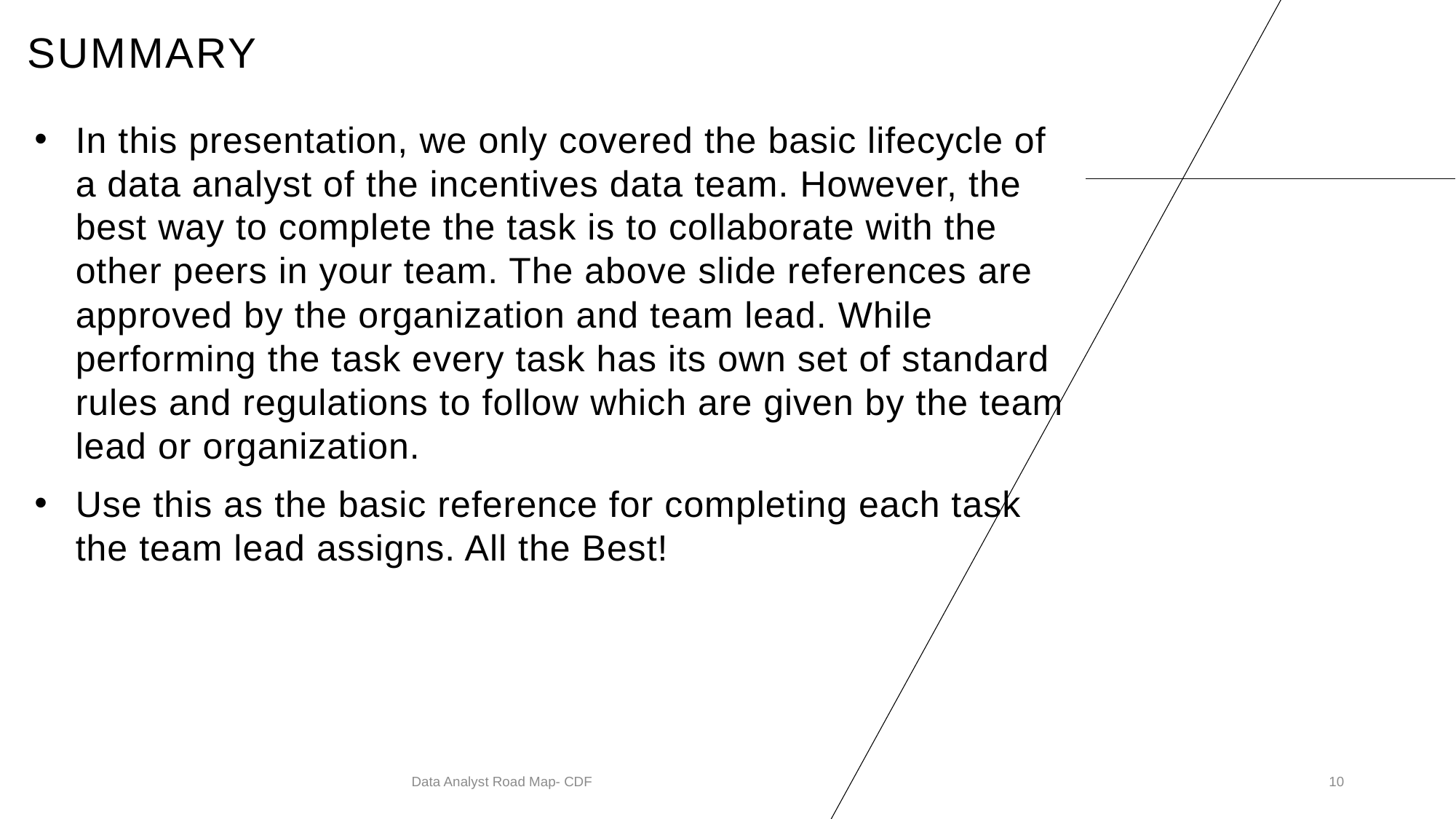

# Summary
In this presentation, we only covered the basic lifecycle of a data analyst of the incentives data team. However, the best way to complete the task is to collaborate with the other peers in your team. The above slide references are approved by the organization and team lead. While performing the task every task has its own set of standard rules and regulations to follow which are given by the team lead or organization.
Use this as the basic reference for completing each task the team lead assigns. All the Best!
Data Analyst Road Map- CDF
10